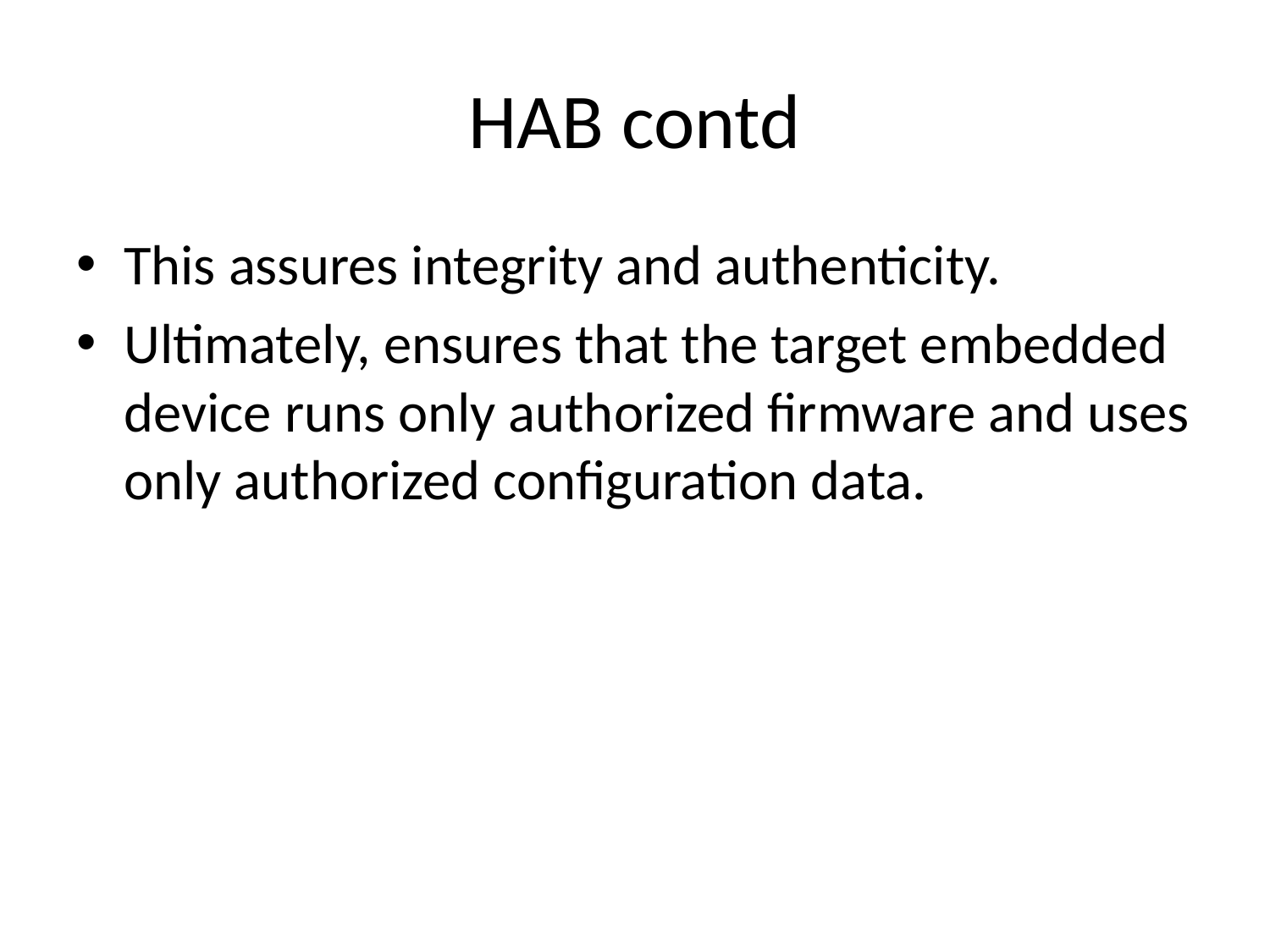

# HAB contd
This assures integrity and authenticity.
Ultimately, ensures that the target embedded device runs only authorized firmware and uses only authorized configuration data.